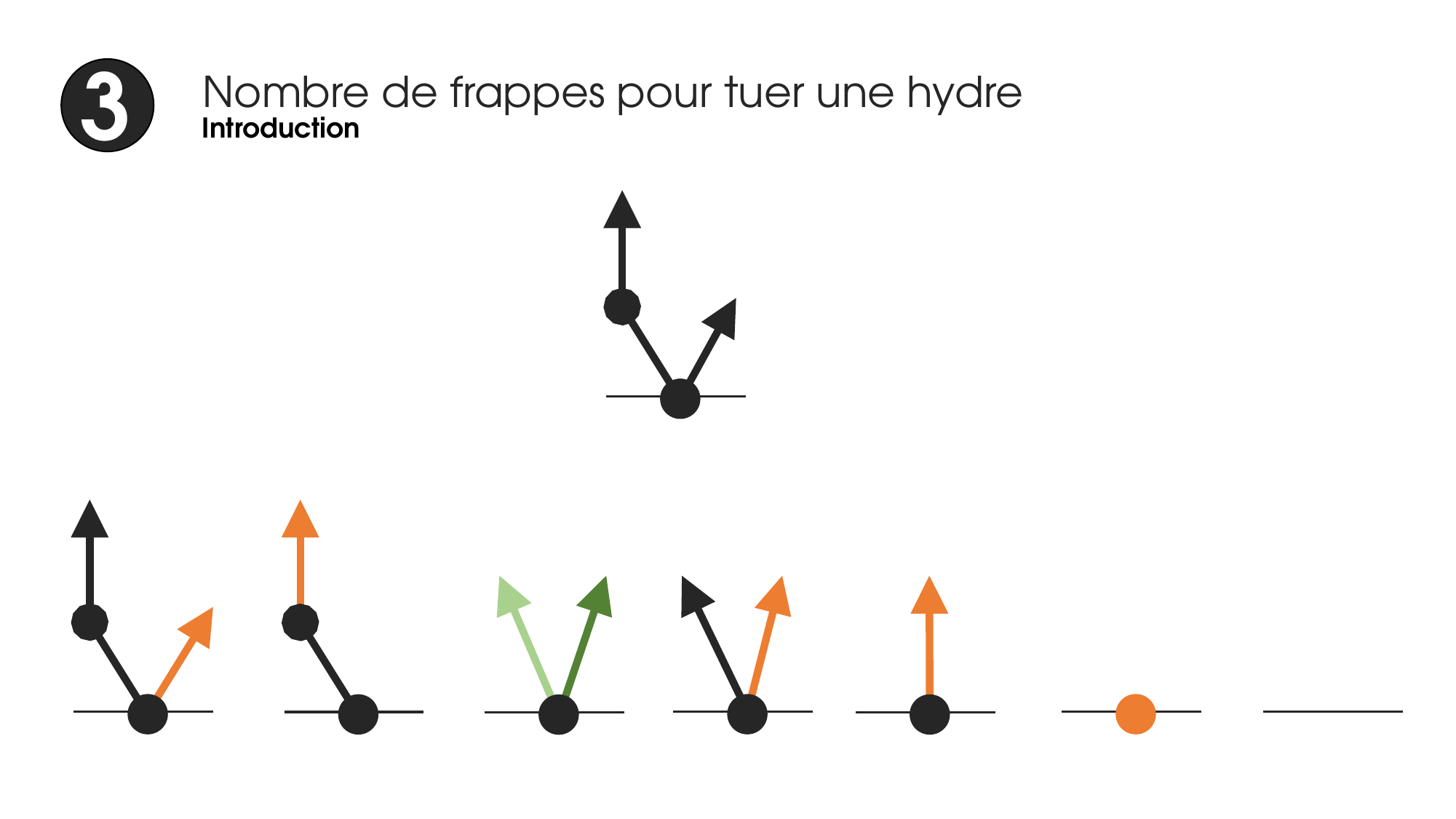

3

Nombre de frappes pour tuer une hydre
Introduction